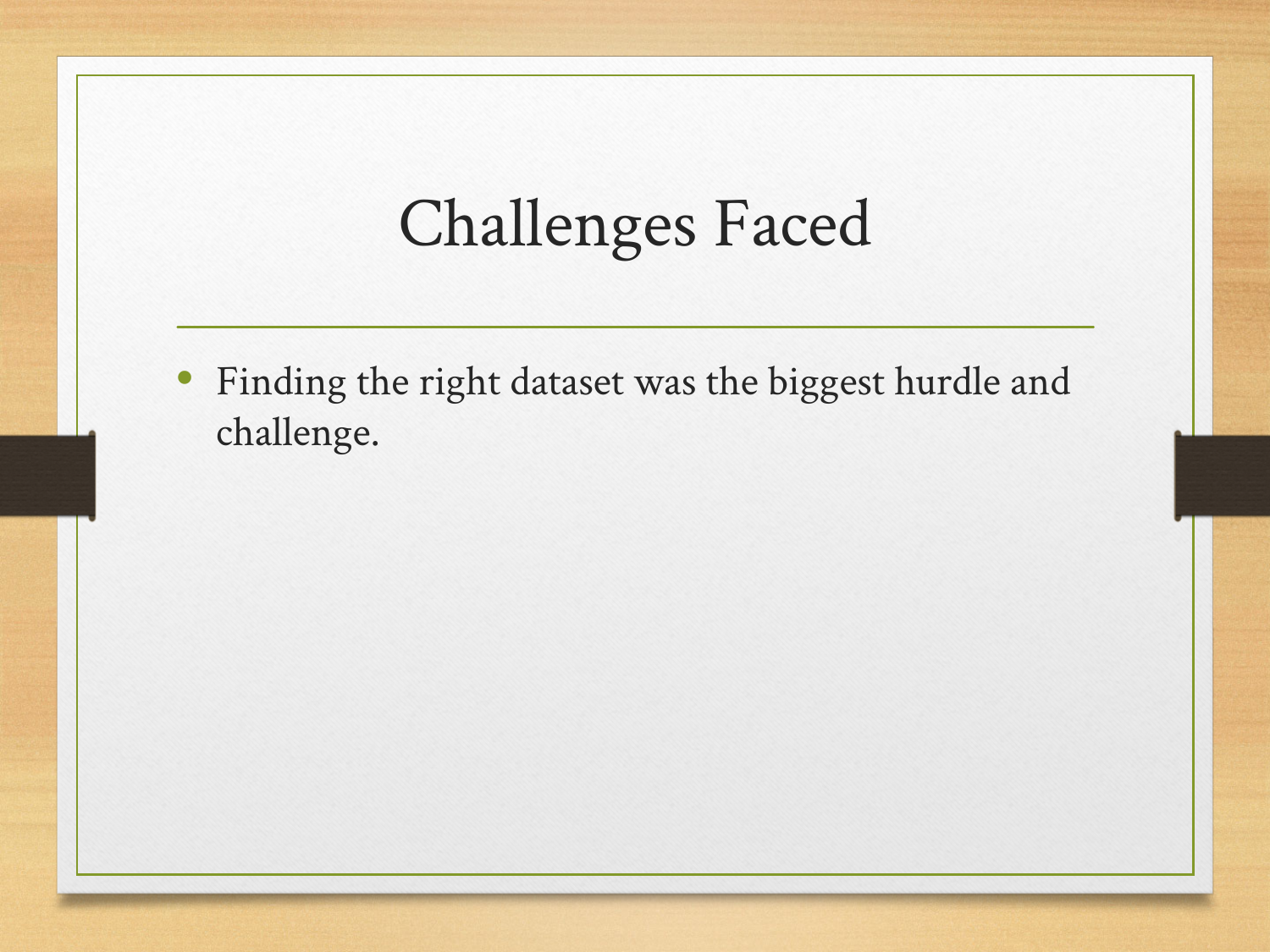

# Challenges Faced
Finding the right dataset was the biggest hurdle and challenge.